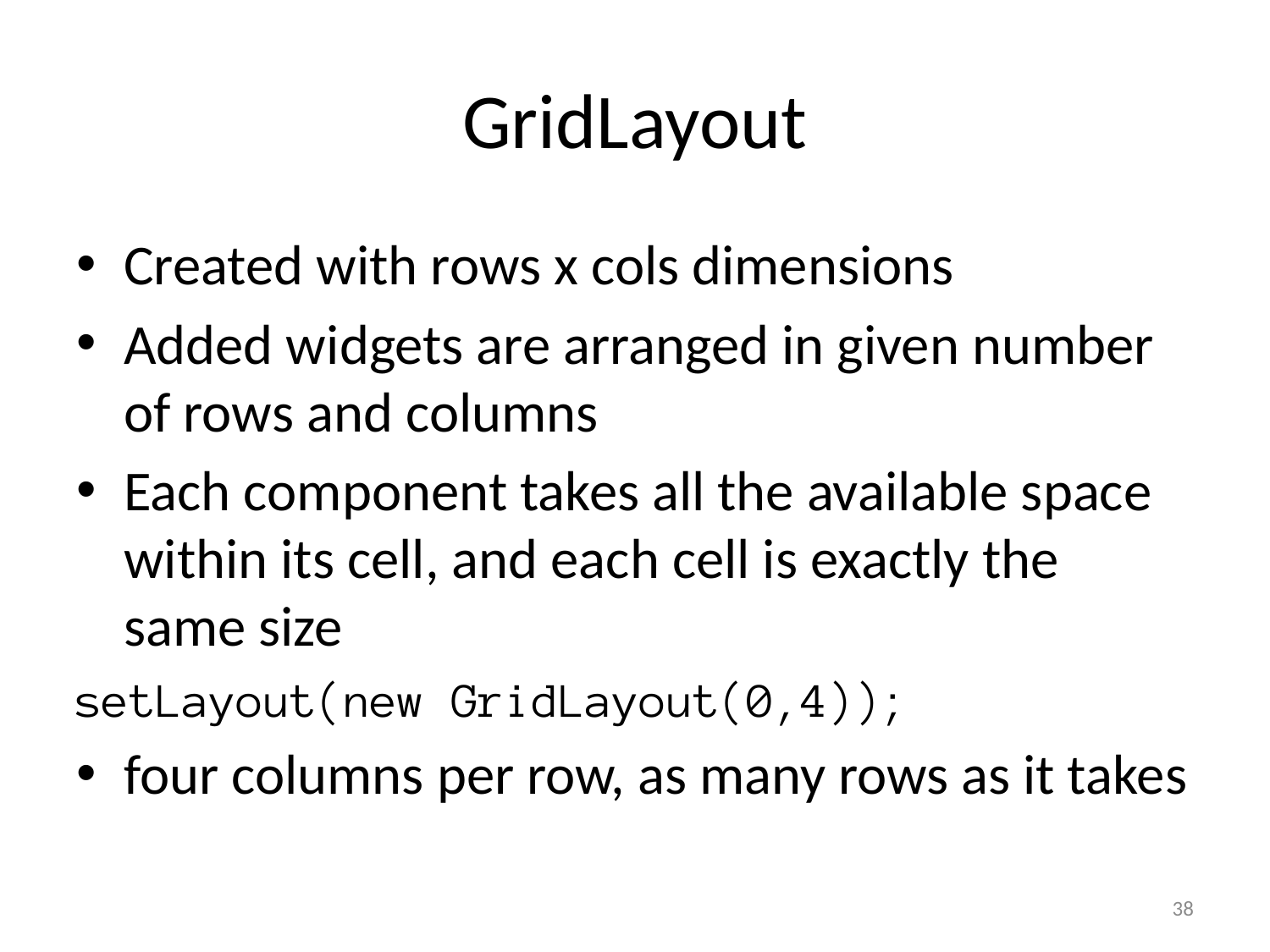

# GridLayout
Created with rows x cols dimensions
Added widgets are arranged in given number of rows and columns
Each component takes all the available space within its cell, and each cell is exactly the same size
setLayout(new GridLayout(0,4));
four columns per row, as many rows as it takes
38